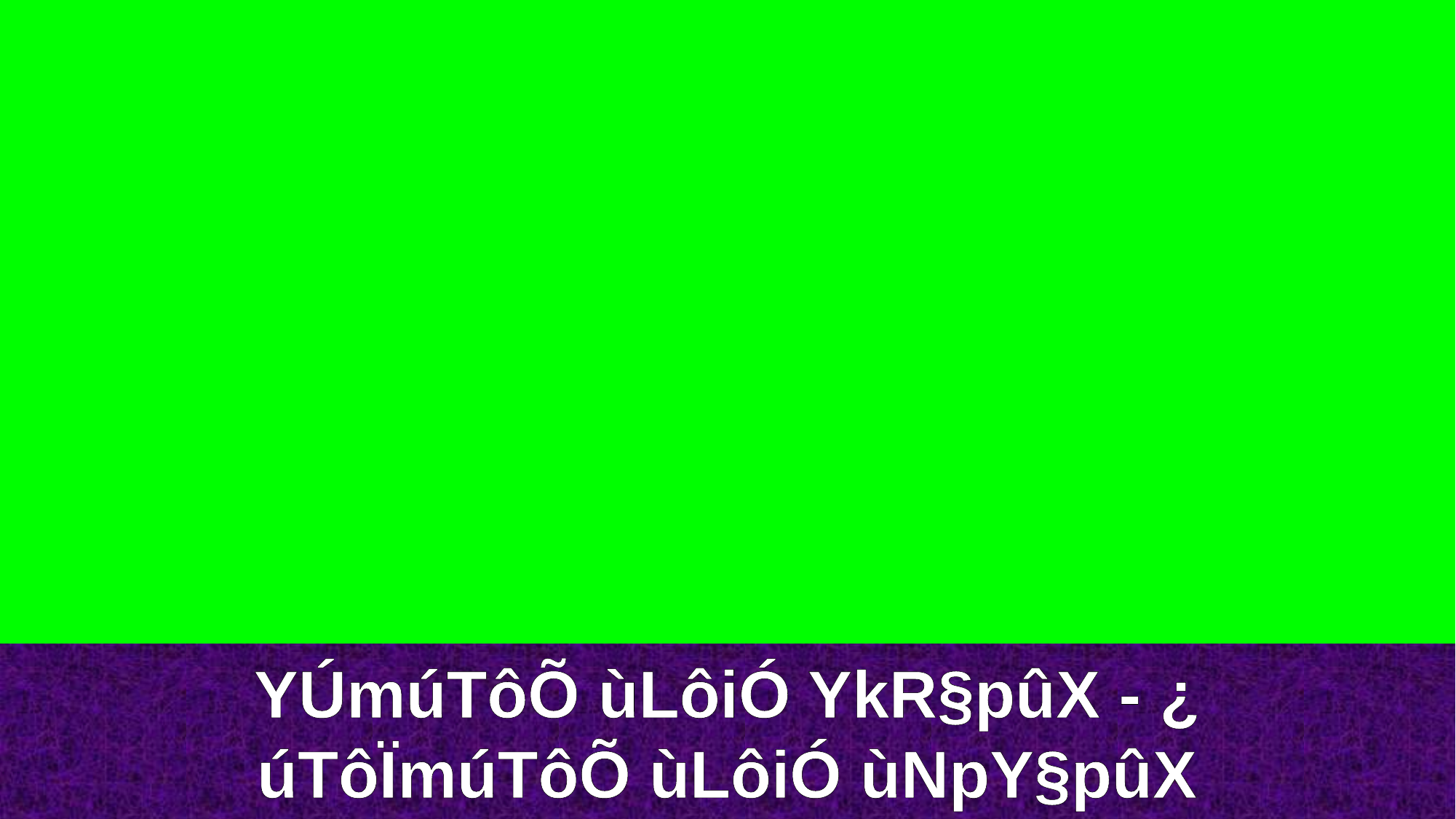

YÚmúTôÕ ùLôiÓ YkR§pûX - ¿
úTôÏmúTôÕ ùLôiÓ ùNpY§pûX